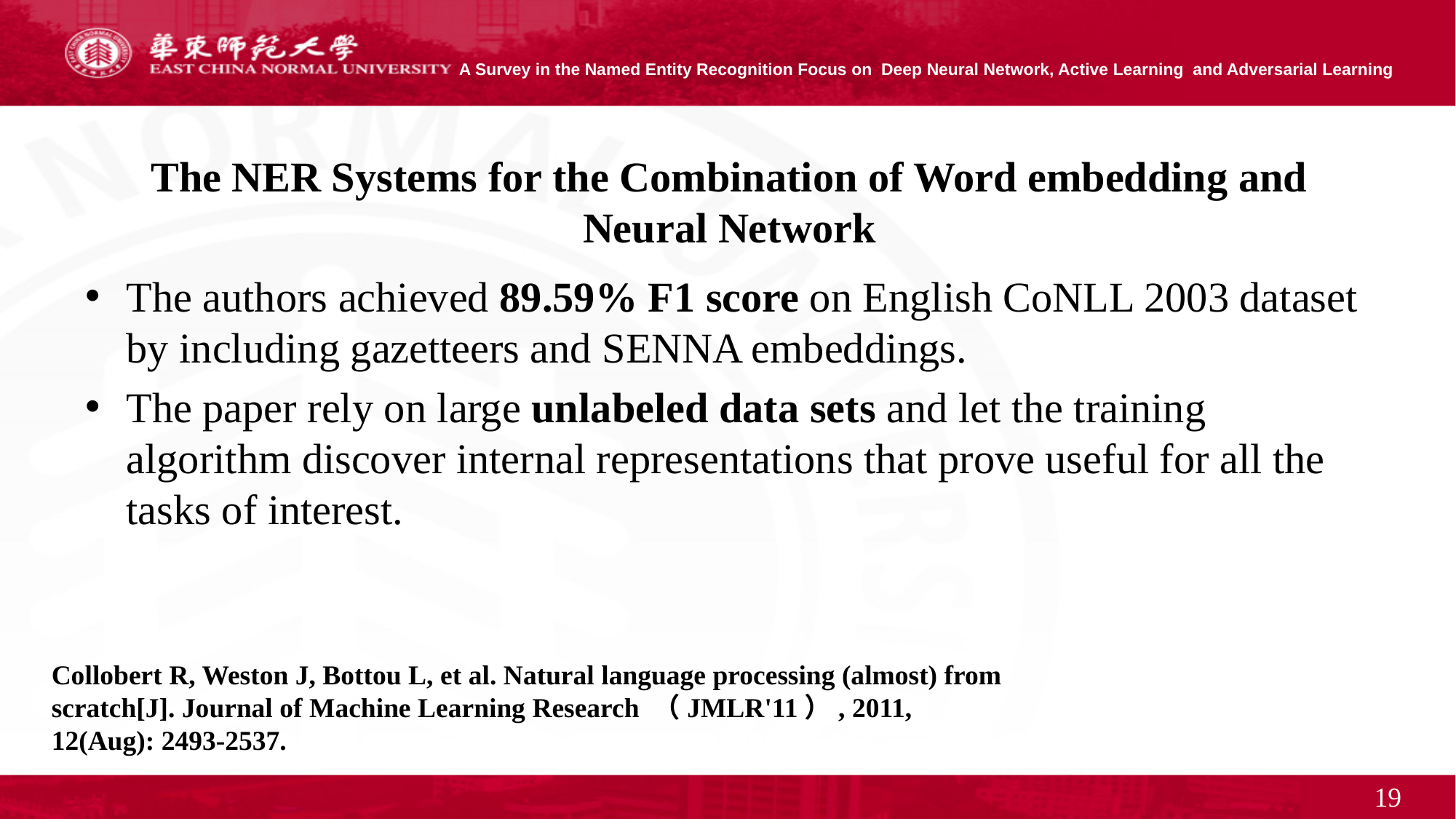

# The NER Systems for the Combination of Word embedding and Neural Network
The authors achieved 89.59% F1 score on English CoNLL 2003 dataset by including gazetteers and SENNA embeddings.
The paper rely on large unlabeled data sets and let the training algorithm discover internal representations that prove useful for all the tasks of interest.

Collobert R, Weston J, Bottou L, et al. Natural language processing (almost) from scratch[J]. Journal of Machine Learning Research （JMLR'11）, 2011, 12(Aug): 2493-2537.
19